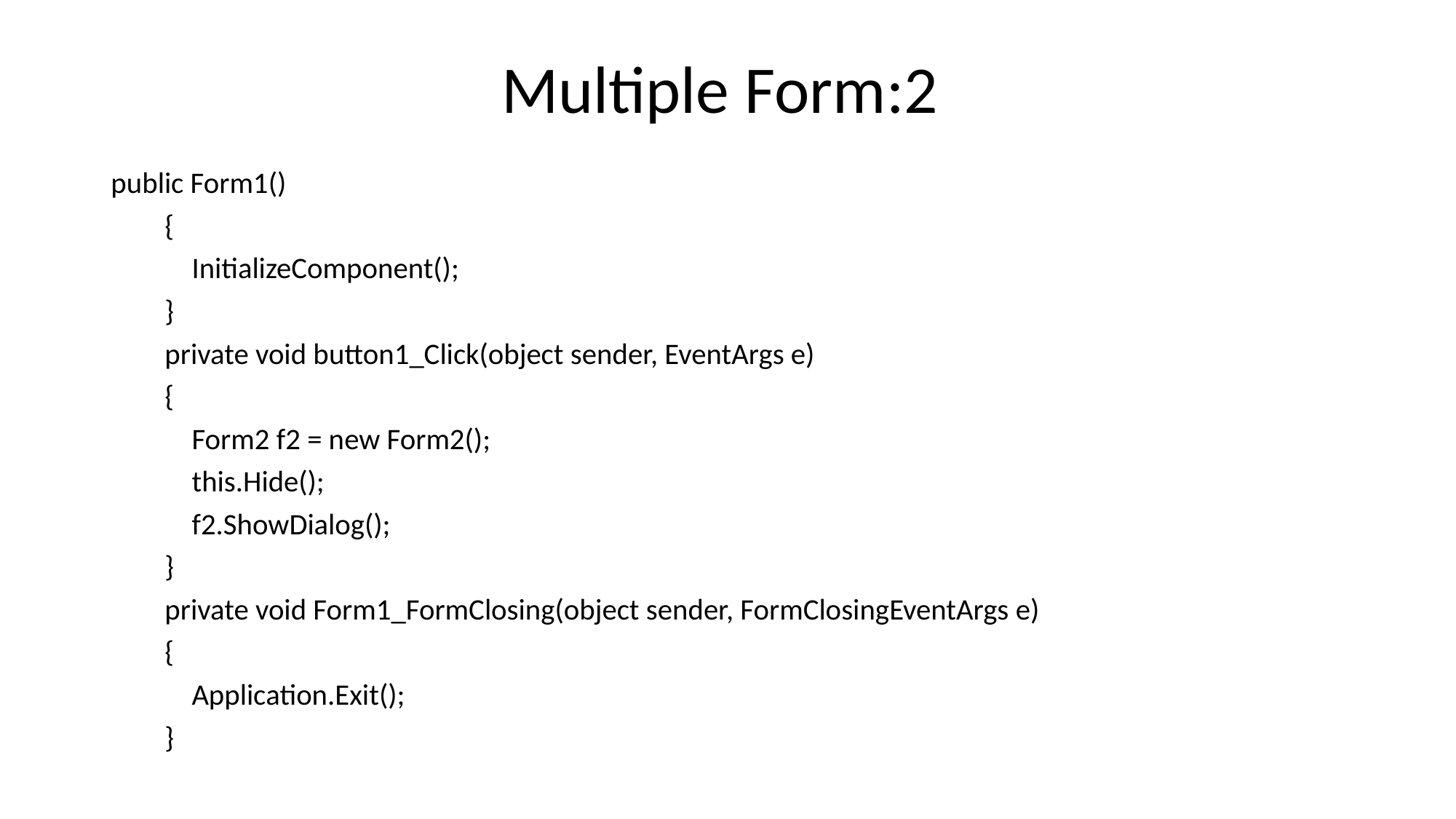

# Multiple Form:2
public Form1()
        {
            InitializeComponent();
        }
        private void button1_Click(object sender, EventArgs e)
        {
            Form2 f2 = new Form2();
            this.Hide();
            f2.ShowDialog();
        }
        private void Form1_FormClosing(object sender, FormClosingEventArgs e)
        {
            Application.Exit();
        }